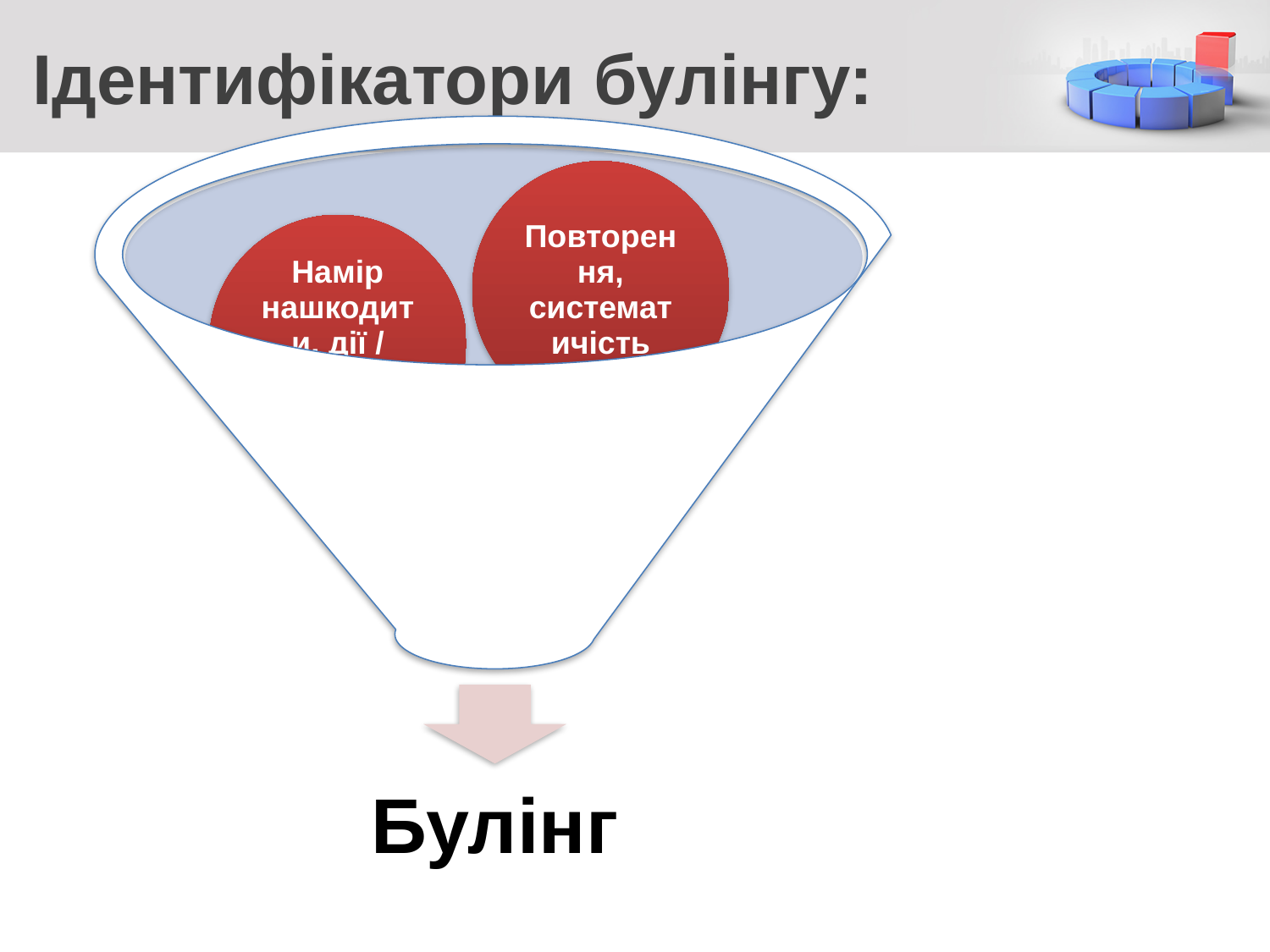

# Ідентифікатори булінгу:
Повторення,
систематичість
Намір нашкодити, дії /бездіяльність
Булінг
Нерівність сили стрін